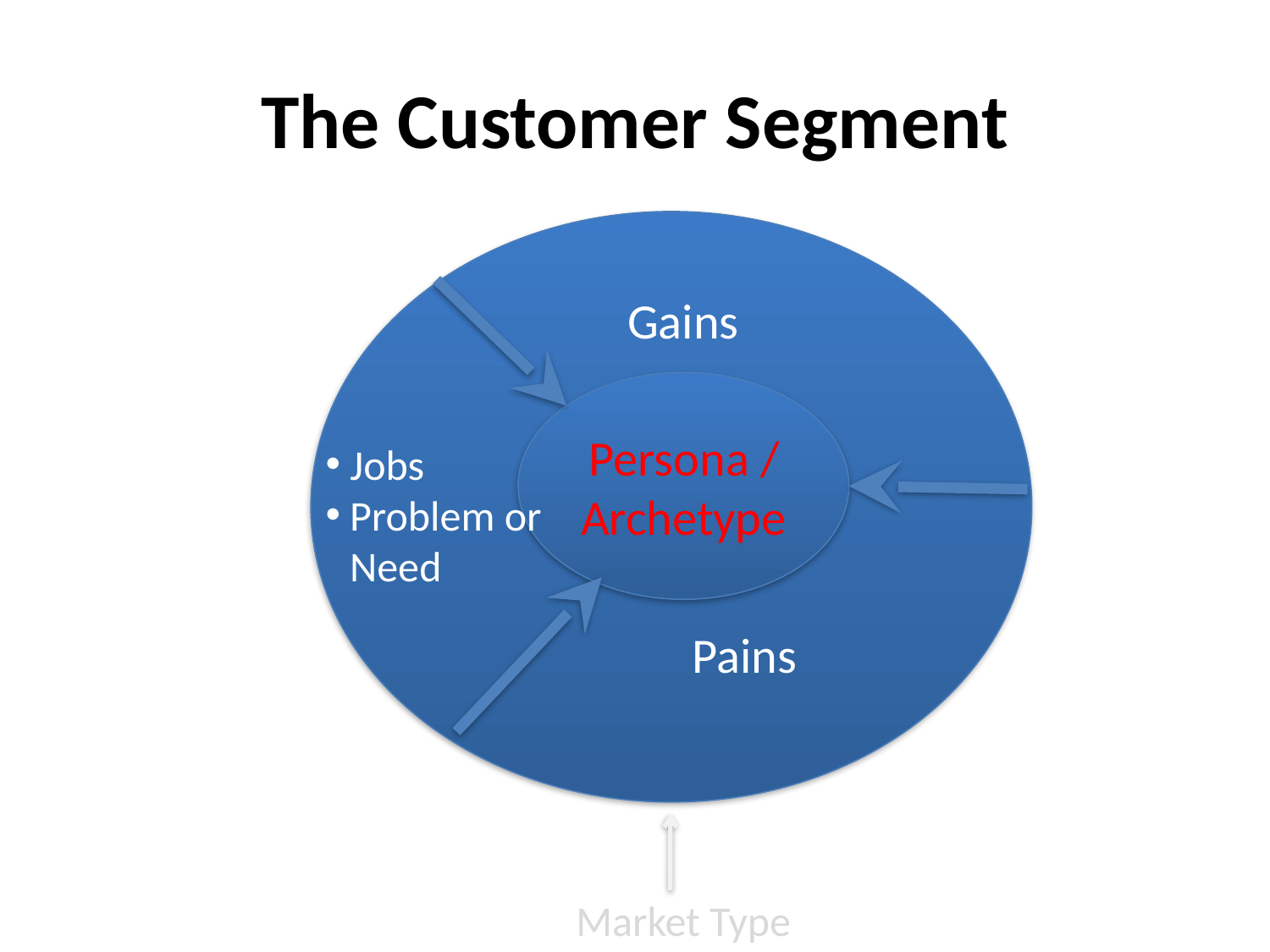

# The Customer Segment

Gains
Persona /Archetype
 Jobs
Problem or Need
Pains
Market Type